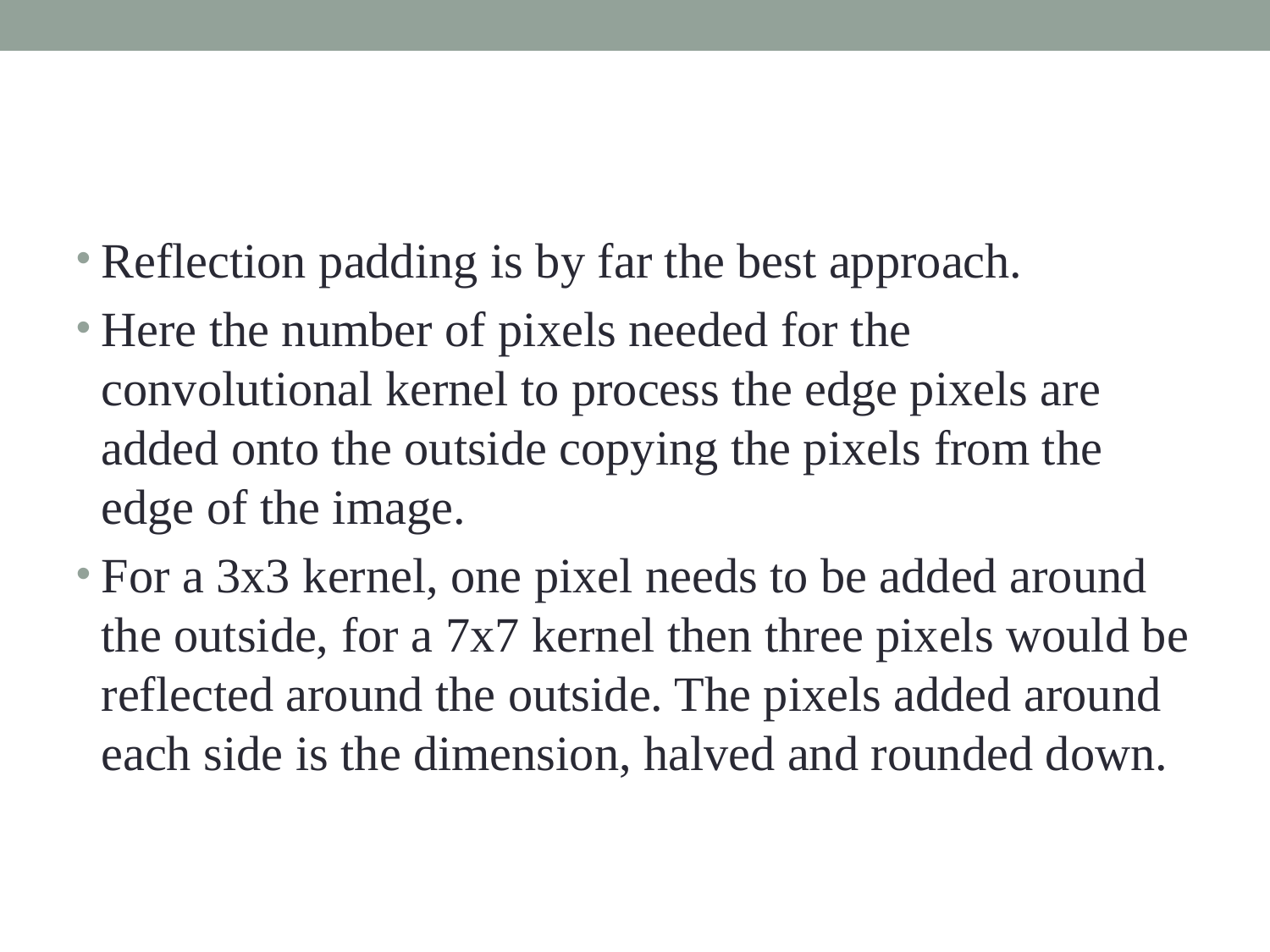

Reflection padding is by far the best approach.
Here the number of pixels needed for the convolutional kernel to process the edge pixels are added onto the outside copying the pixels from the edge of the image.
For a 3x3 kernel, one pixel needs to be added around the outside, for a 7x7 kernel then three pixels would be reflected around the outside. The pixels added around each side is the dimension, halved and rounded down.